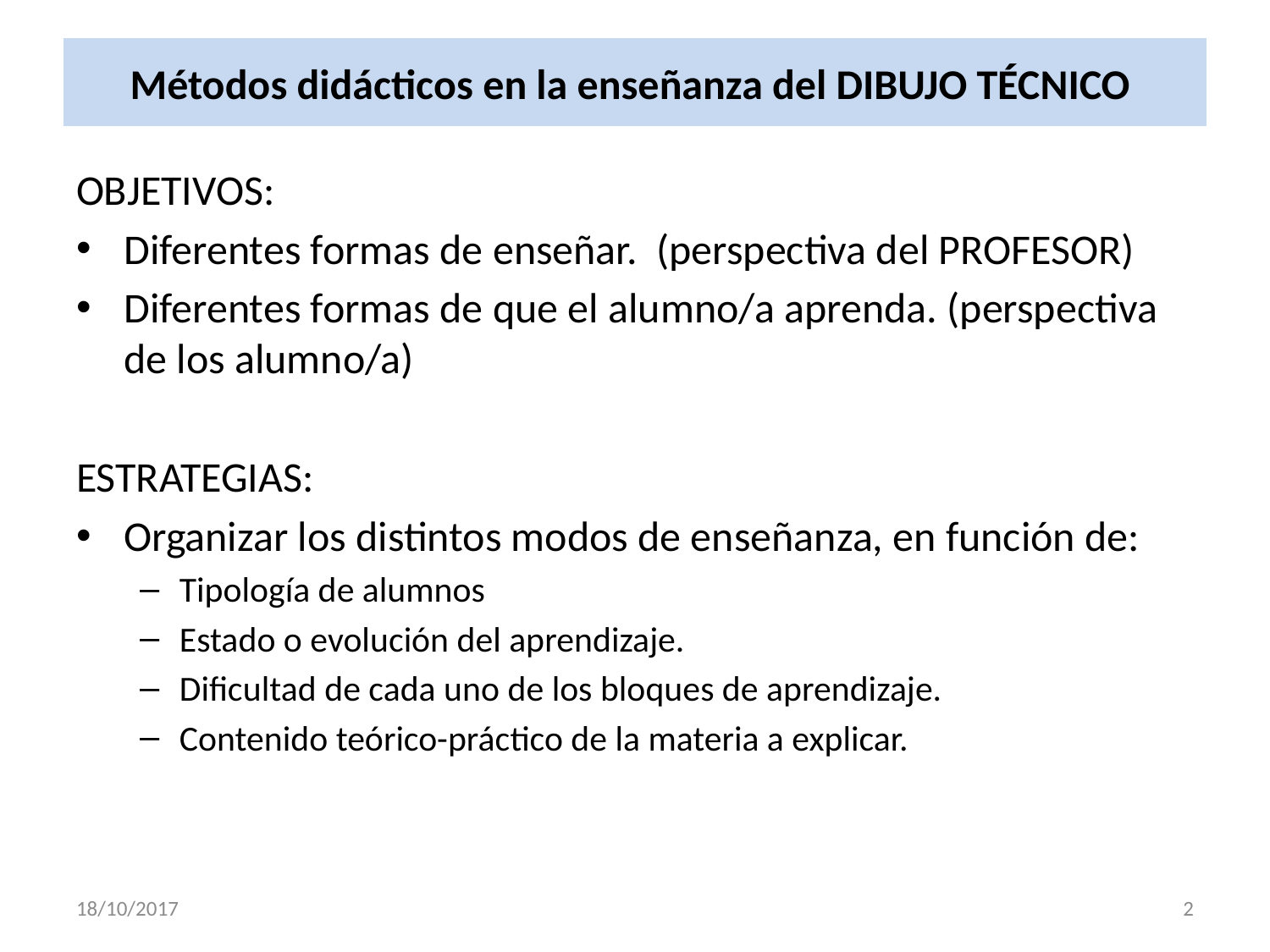

# Métodos didácticos en la enseñanza del DIBUJO TÉCNICO
OBJETIVOS:
Diferentes formas de enseñar.  (perspectiva del PROFESOR)
Diferentes formas de que el alumno/a aprenda. (perspectiva de los alumno/a)

ESTRATEGIAS:
Organizar los distintos modos de enseñanza, en función de:
Tipología de alumnos
Estado o evolución del aprendizaje.
Dificultad de cada uno de los bloques de aprendizaje.
Contenido teórico-práctico de la materia a explicar.

18/10/2017
2